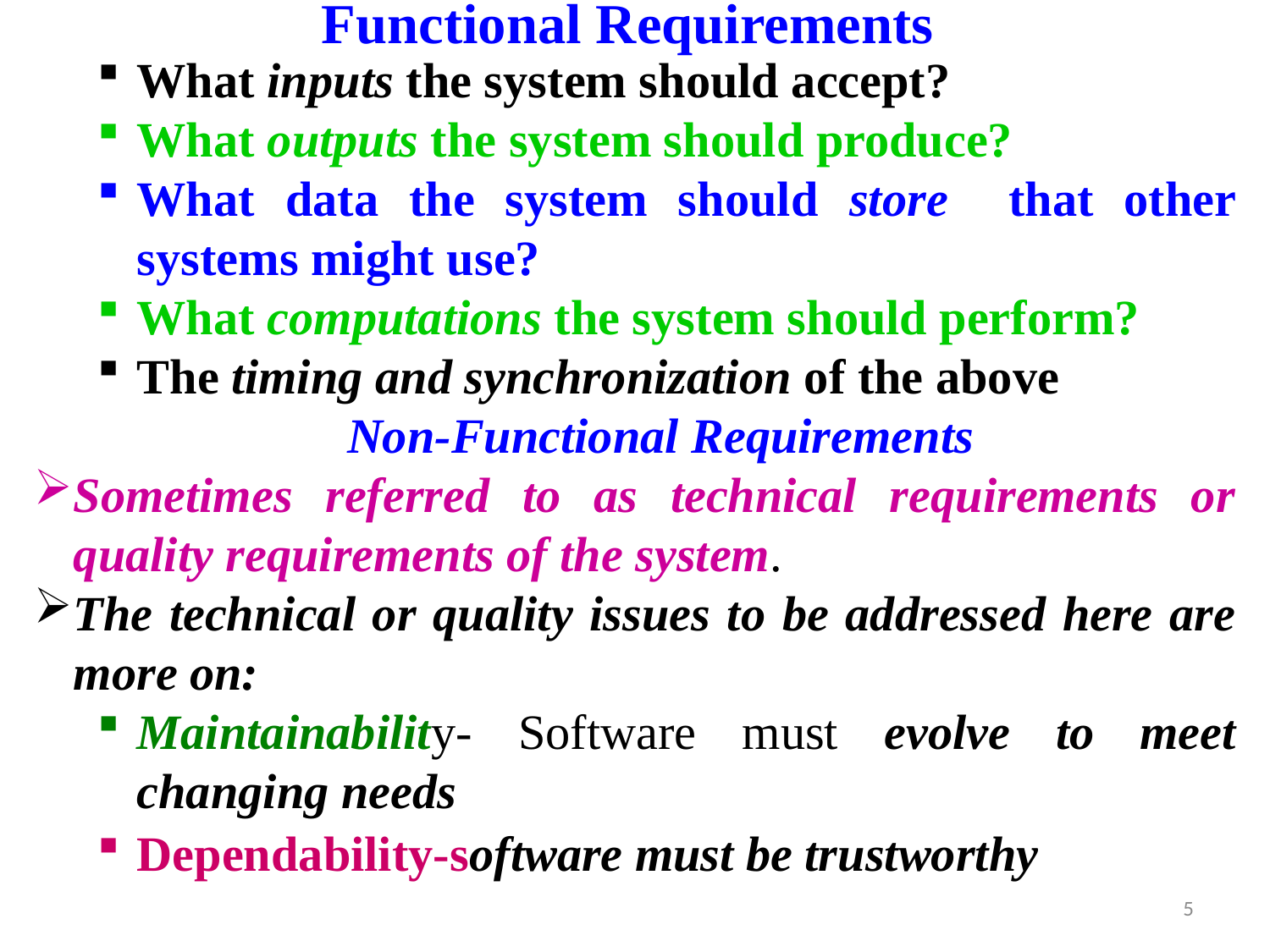

# Functional Requirements
What inputs the system should accept?
What outputs the system should produce?
What data the system should store  that other systems might use?
What computations the system should perform?
The timing and synchronization of the above
Non-Functional Requirements
Sometimes referred to as technical requirements or quality requirements of the system.
The technical or quality issues to be addressed here are more on:
Maintainability- Software must evolve to meet changing needs
Dependability-software must be trustworthy

5